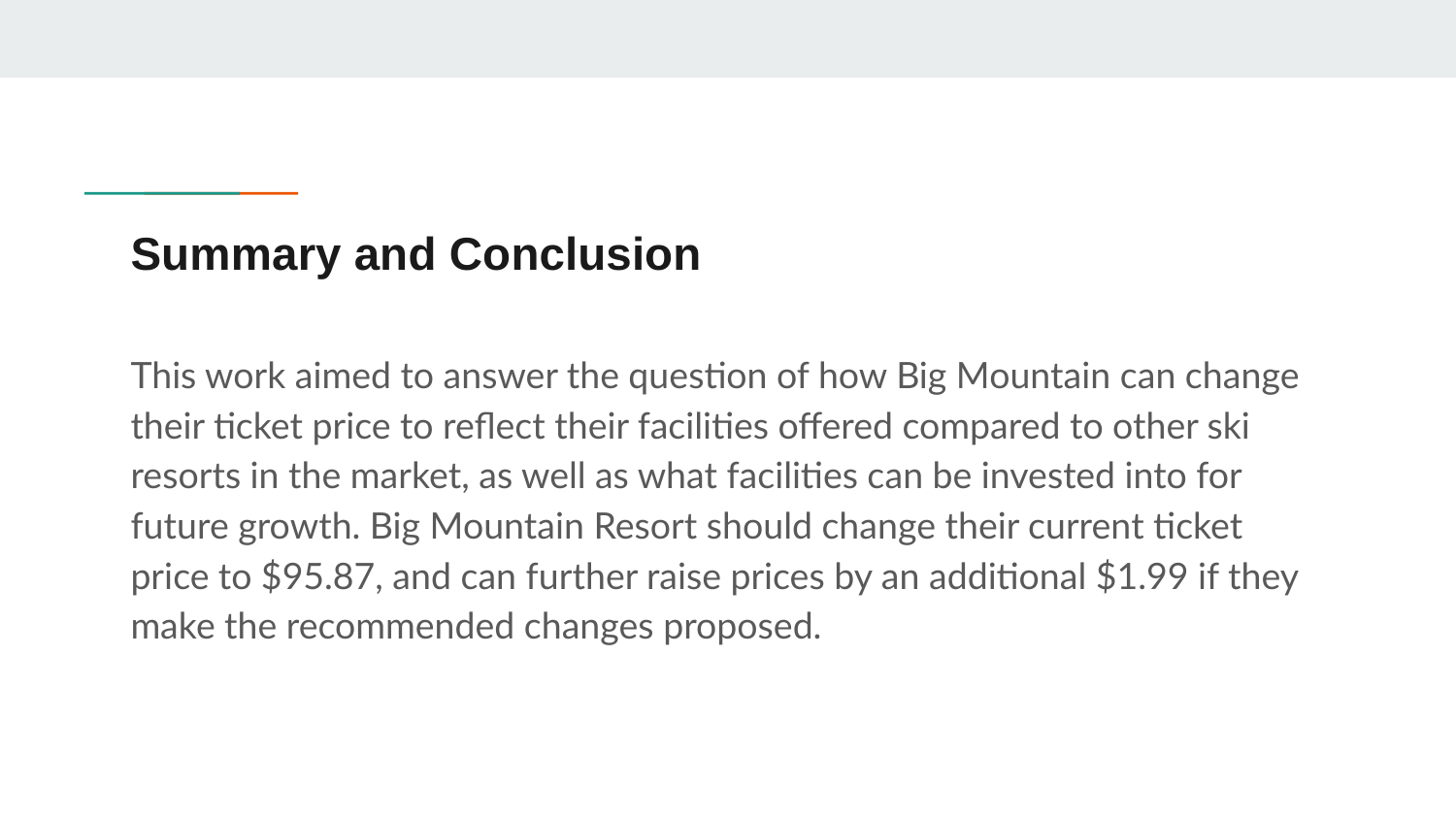

# Summary and Conclusion
This work aimed to answer the question of how Big Mountain can change their ticket price to reflect their facilities offered compared to other ski resorts in the market, as well as what facilities can be invested into for future growth. Big Mountain Resort should change their current ticket price to $95.87, and can further raise prices by an additional $1.99 if they make the recommended changes proposed.